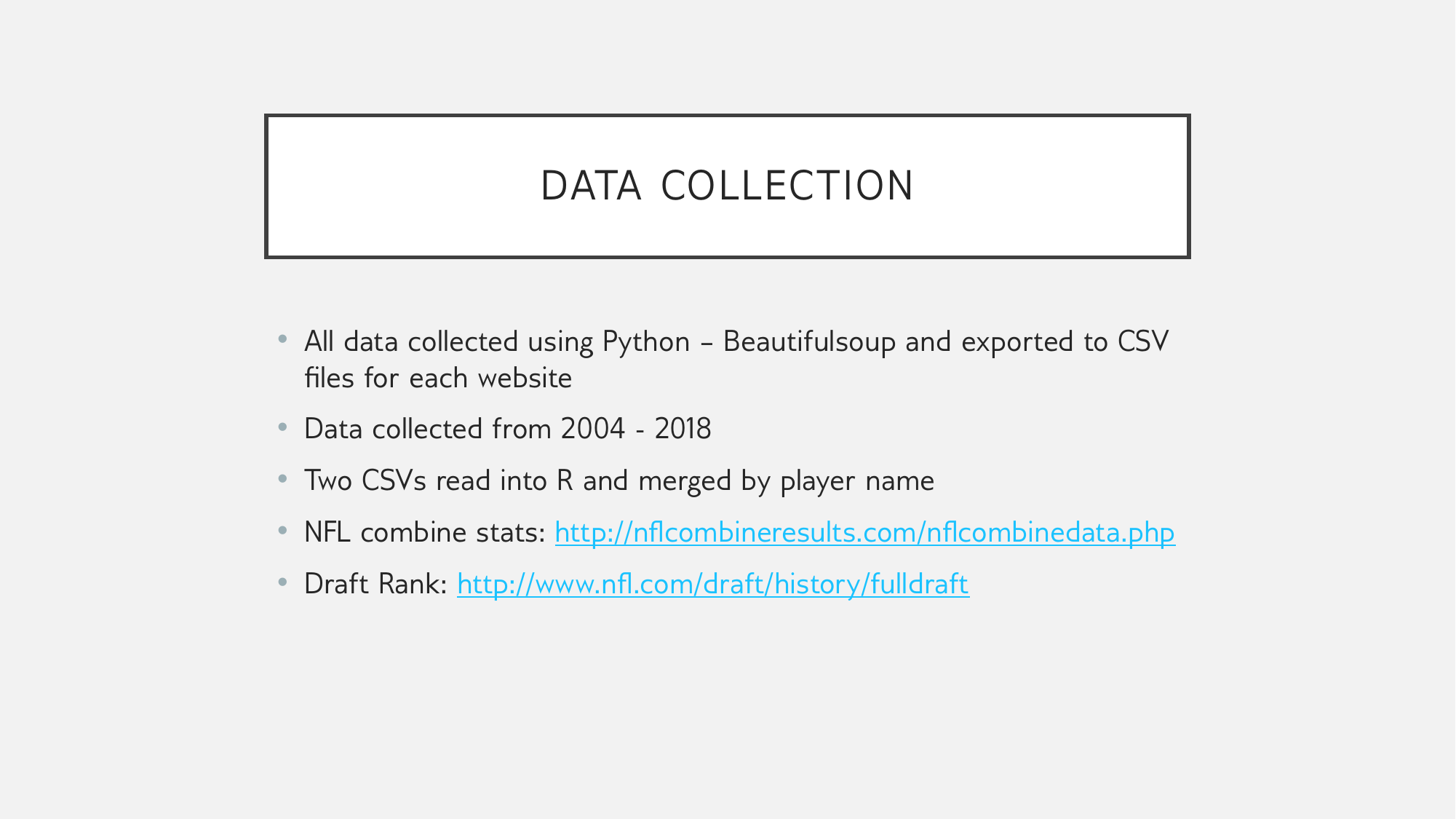

# Data collection
All data collected using Python – Beautifulsoup and exported to CSV files for each website
Data collected from 2004 - 2018
Two CSVs read into R and merged by player name
NFL combine stats: http://nflcombineresults.com/nflcombinedata.php
Draft Rank: http://www.nfl.com/draft/history/fulldraft